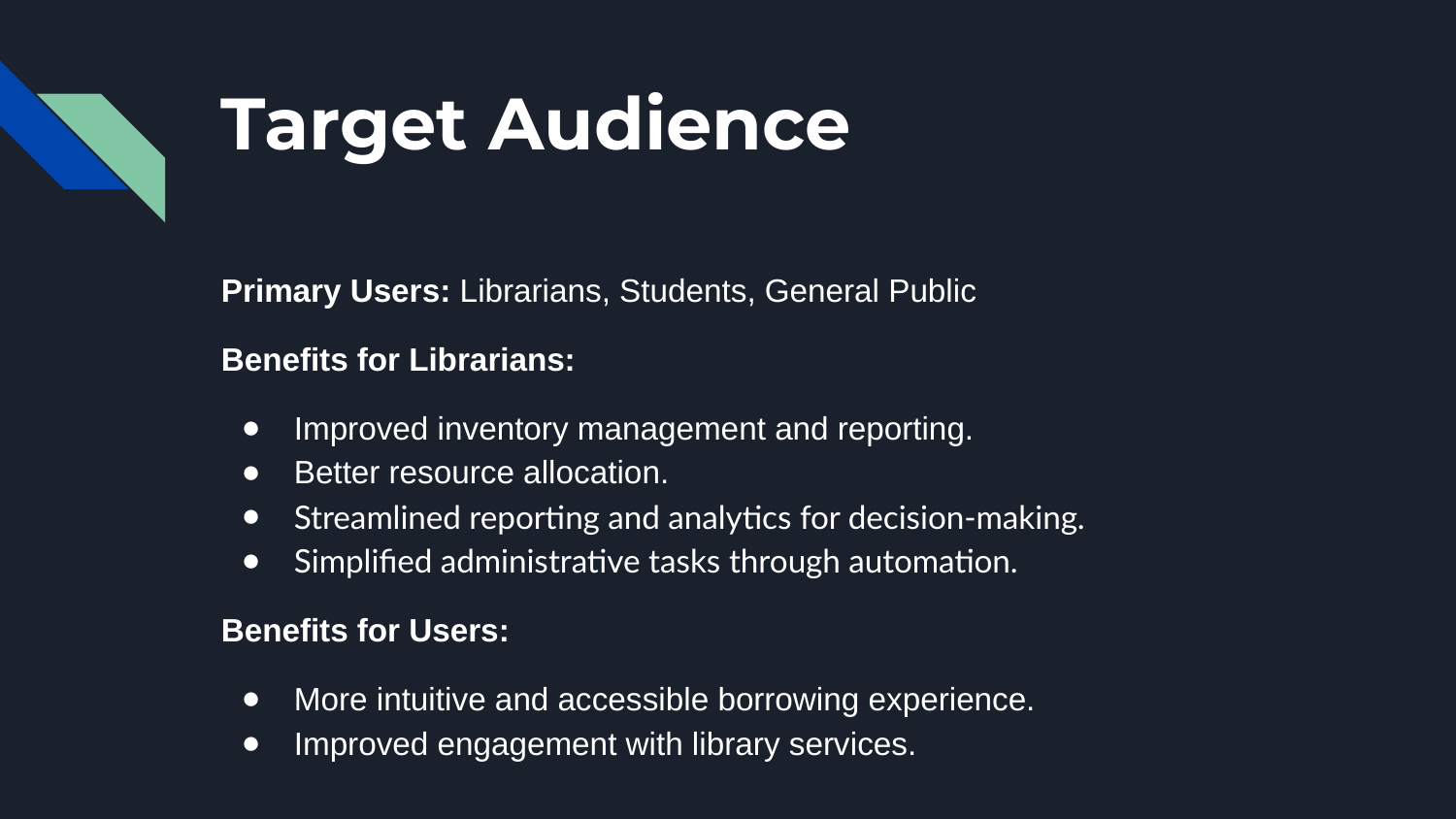

# Target Audience
Primary Users: Librarians, Students, General Public
Benefits for Librarians:
Improved inventory management and reporting.
Better resource allocation.
Streamlined reporting and analytics for decision-making.
Simplified administrative tasks through automation.
Benefits for Users:
More intuitive and accessible borrowing experience.
Improved engagement with library services.